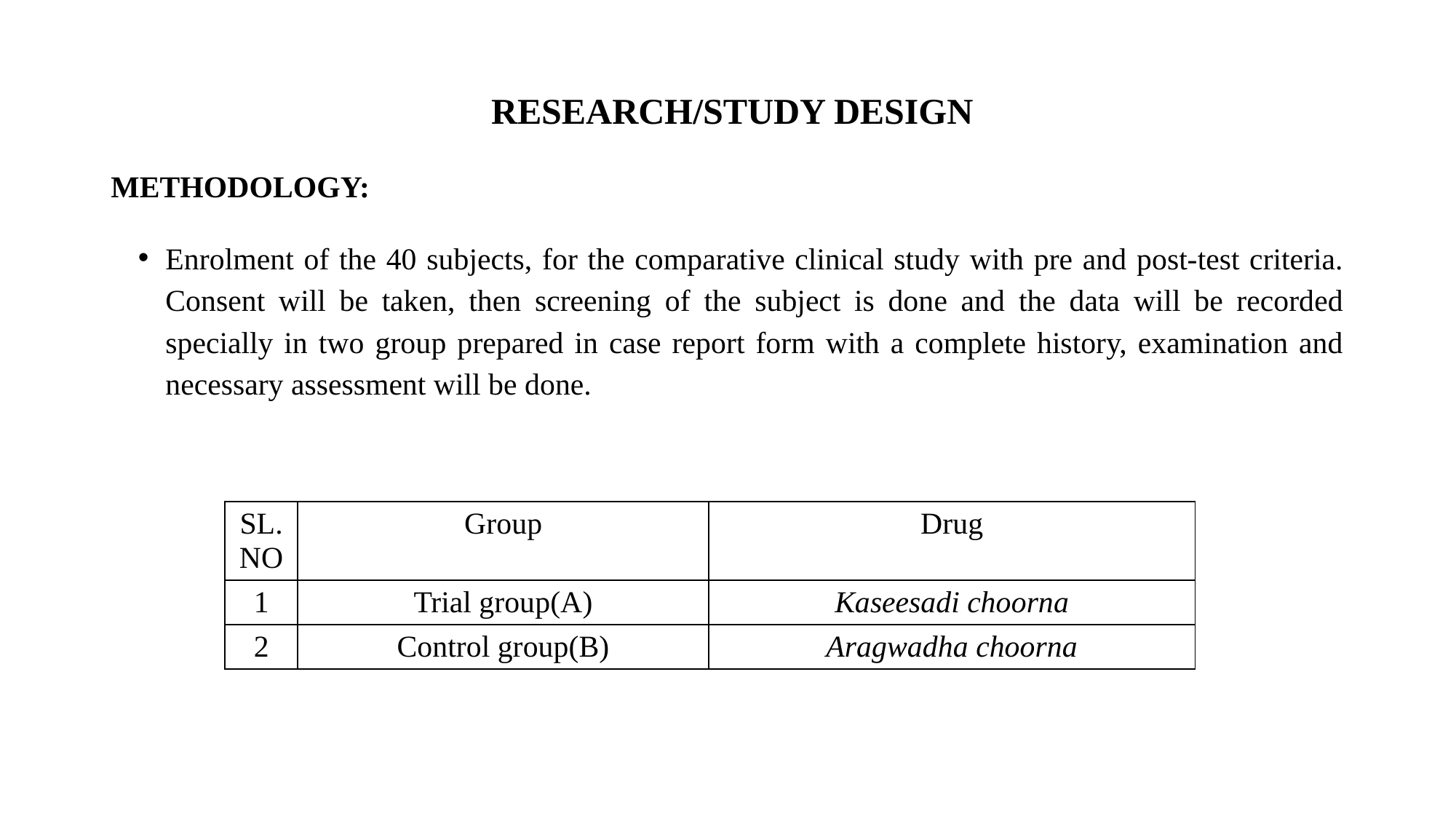

RESEARCH/STUDY DESIGN
METHODOLOGY:
Enrolment of the 40 subjects, for the comparative clinical study with pre and post-test criteria. Consent will be taken, then screening of the subject is done and the data will be recorded specially in two group prepared in case report form with a complete history, examination and necessary assessment will be done.

| SL.NO | Group | Drug |
| --- | --- | --- |
| 1 | Trial group(A) | Kaseesadi choorna |
| 2 | Control group(B) | Aragwadha choorna |